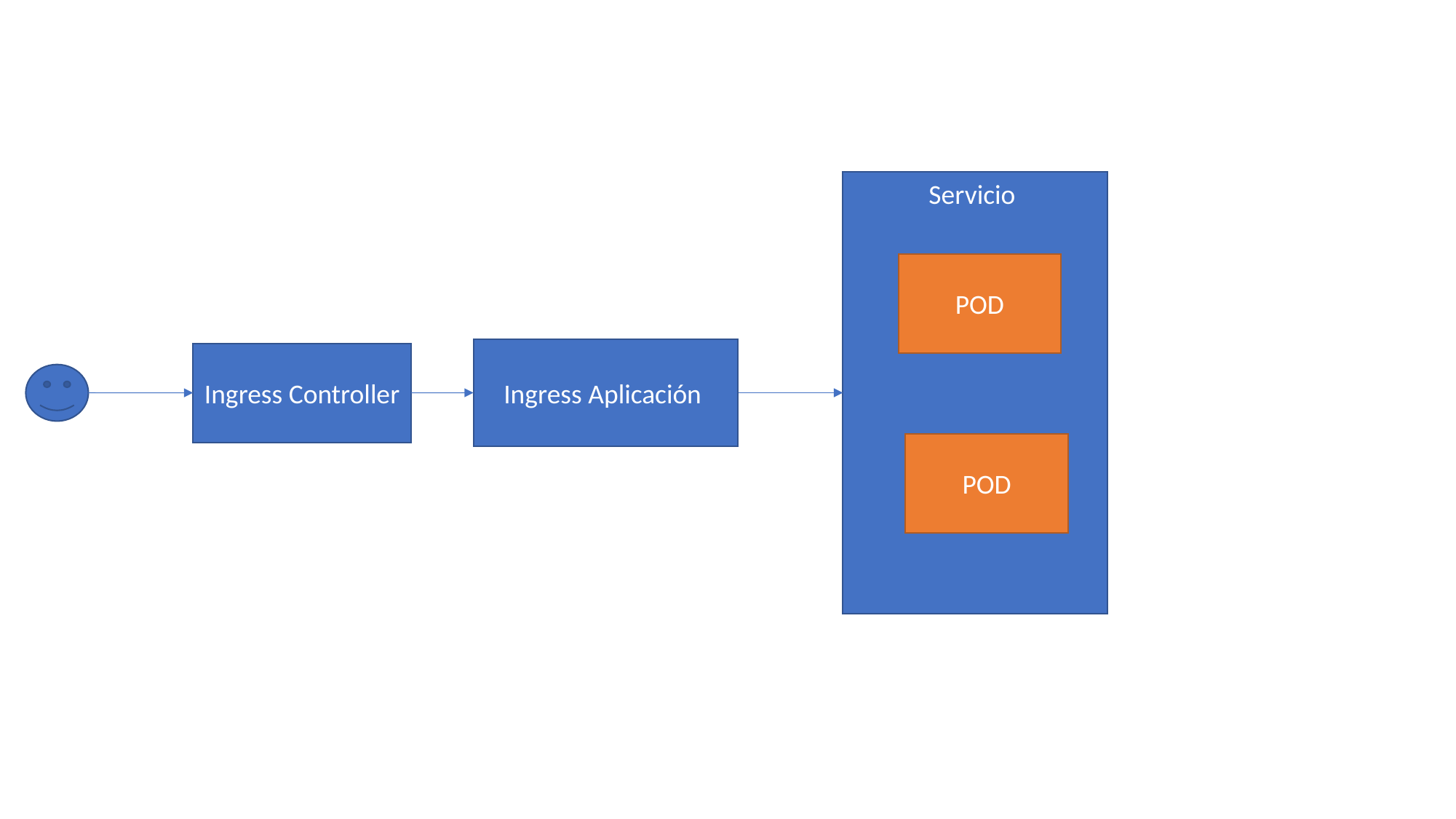

Servicio
POD
Ingress Aplicación
Ingress Controller

POD